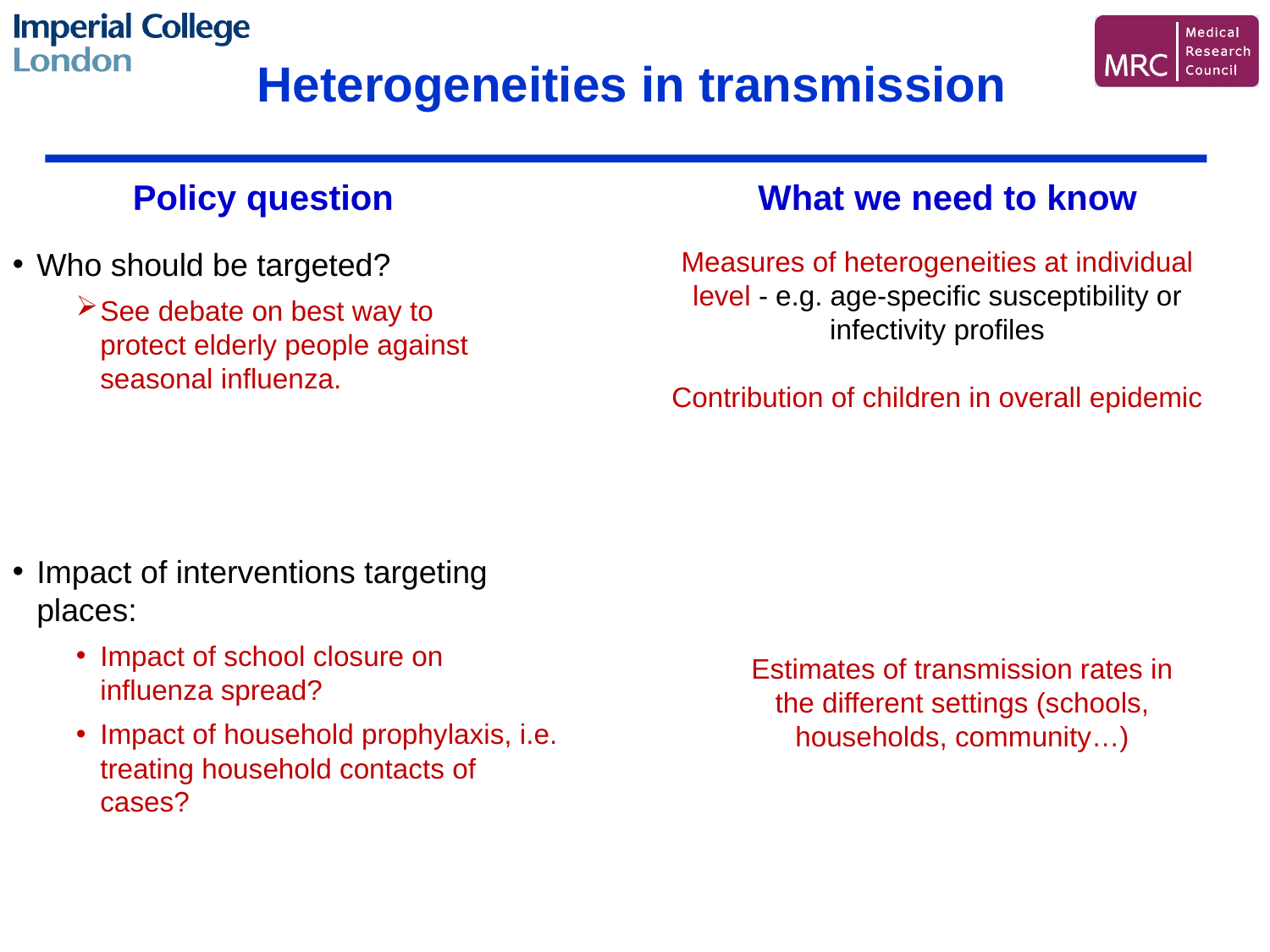

Heterogeneities in transmission
Policy question
What we need to know
Who should be targeted?
See debate on best way to protect elderly people against seasonal influenza.
Measures of heterogeneities at individual level - e.g. age-specific susceptibility or infectivity profiles

Contribution of children in overall epidemic
Impact of interventions targeting places:
Impact of school closure on influenza spread?
Impact of household prophylaxis, i.e. treating household contacts of cases?

Estimates of transmission rates in the different settings (schools, households, community…)